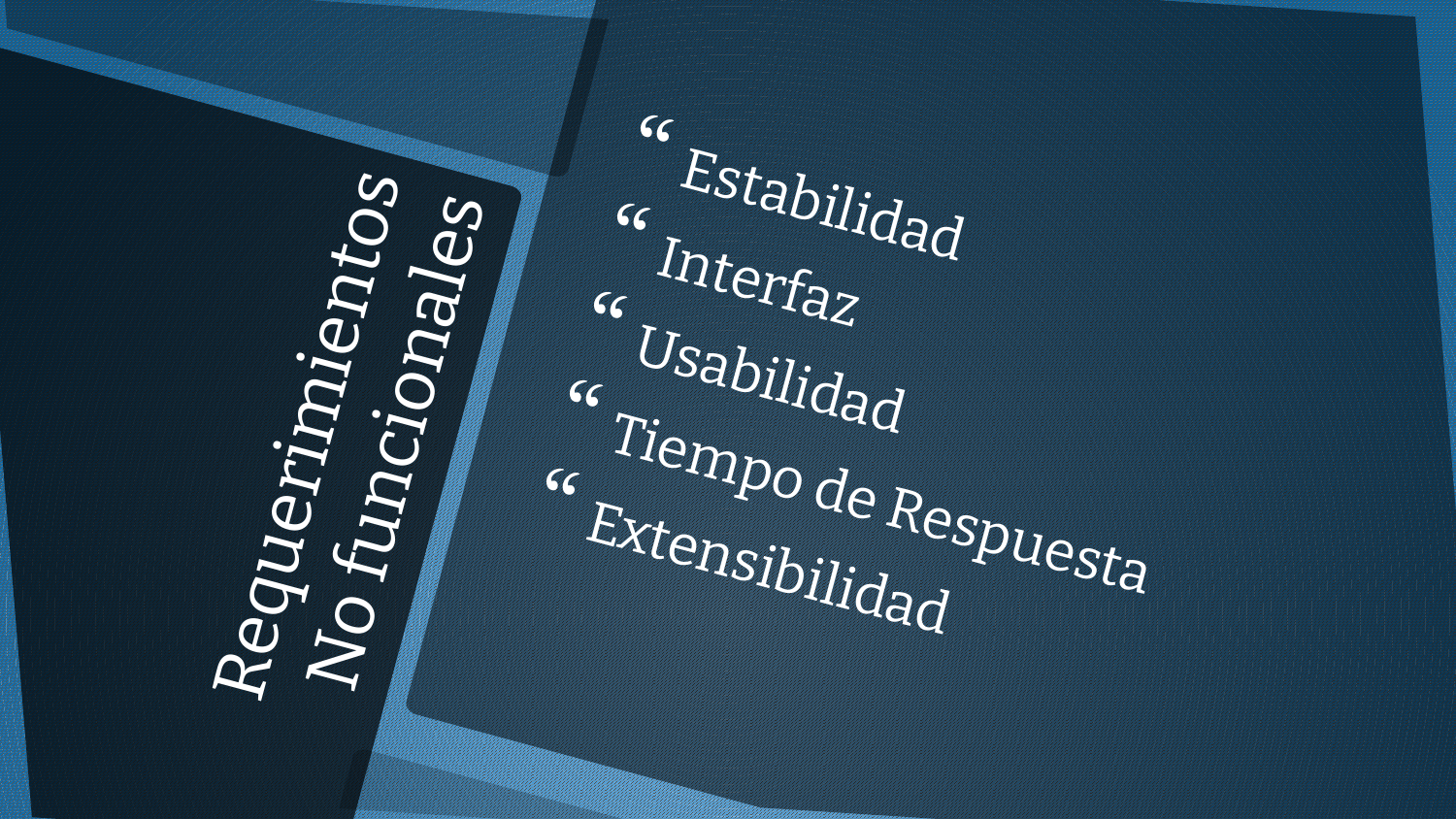

Estabilidad
Interfaz
Usabilidad
Tiempo de Respuesta
Extensibilidad
# Requerimientos No funcionales